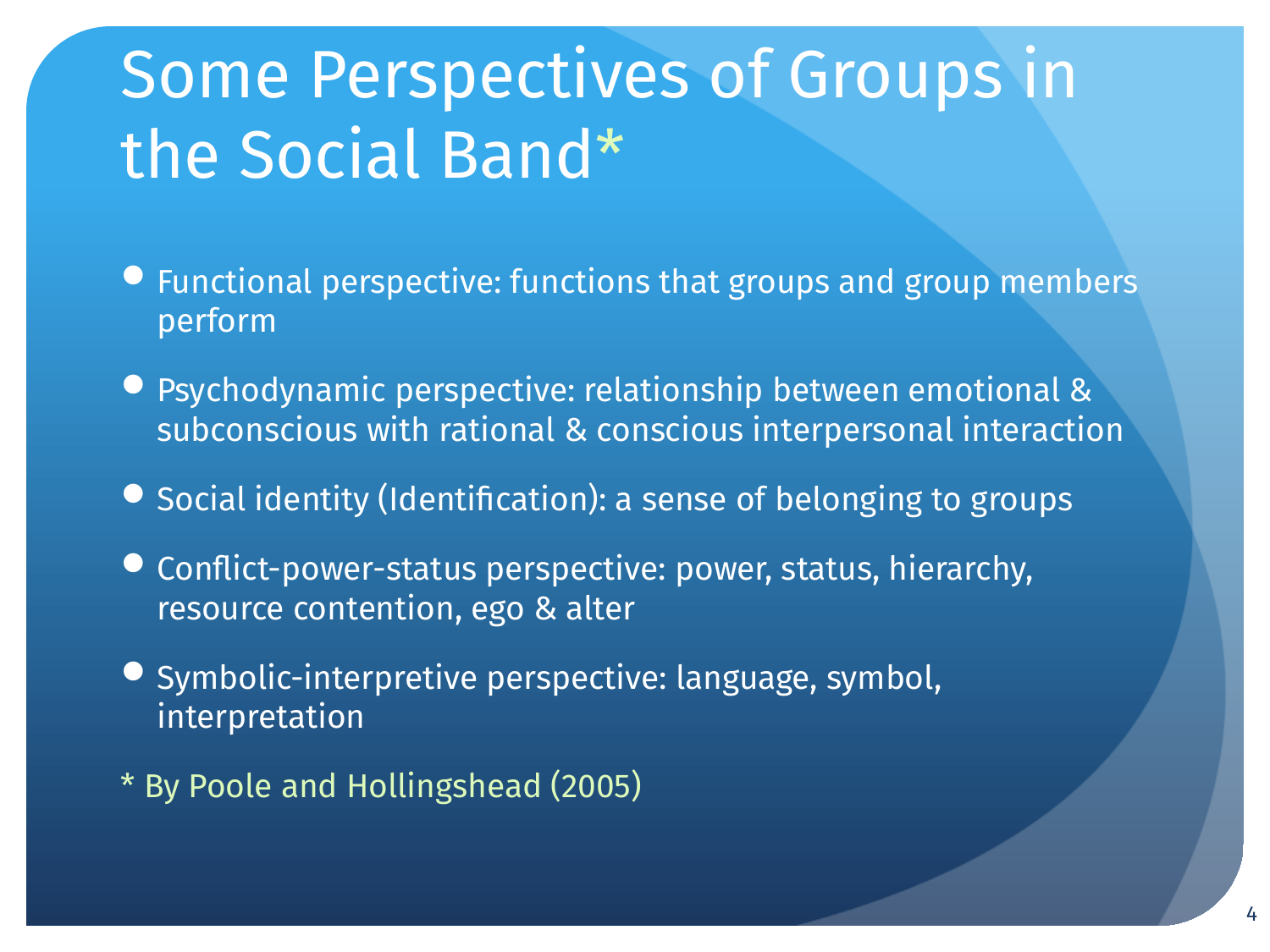

# Some Perspectives of Groups in the Social Band*
Functional perspective: functions that groups and group members perform
Psychodynamic perspective: relationship between emotional & subconscious with rational & conscious interpersonal interaction
Social identity (Identification): a sense of belonging to groups
Conflict-power-status perspective: power, status, hierarchy, resource contention, ego & alter
Symbolic-interpretive perspective: language, symbol, interpretation
* By Poole and Hollingshead (2005)

4